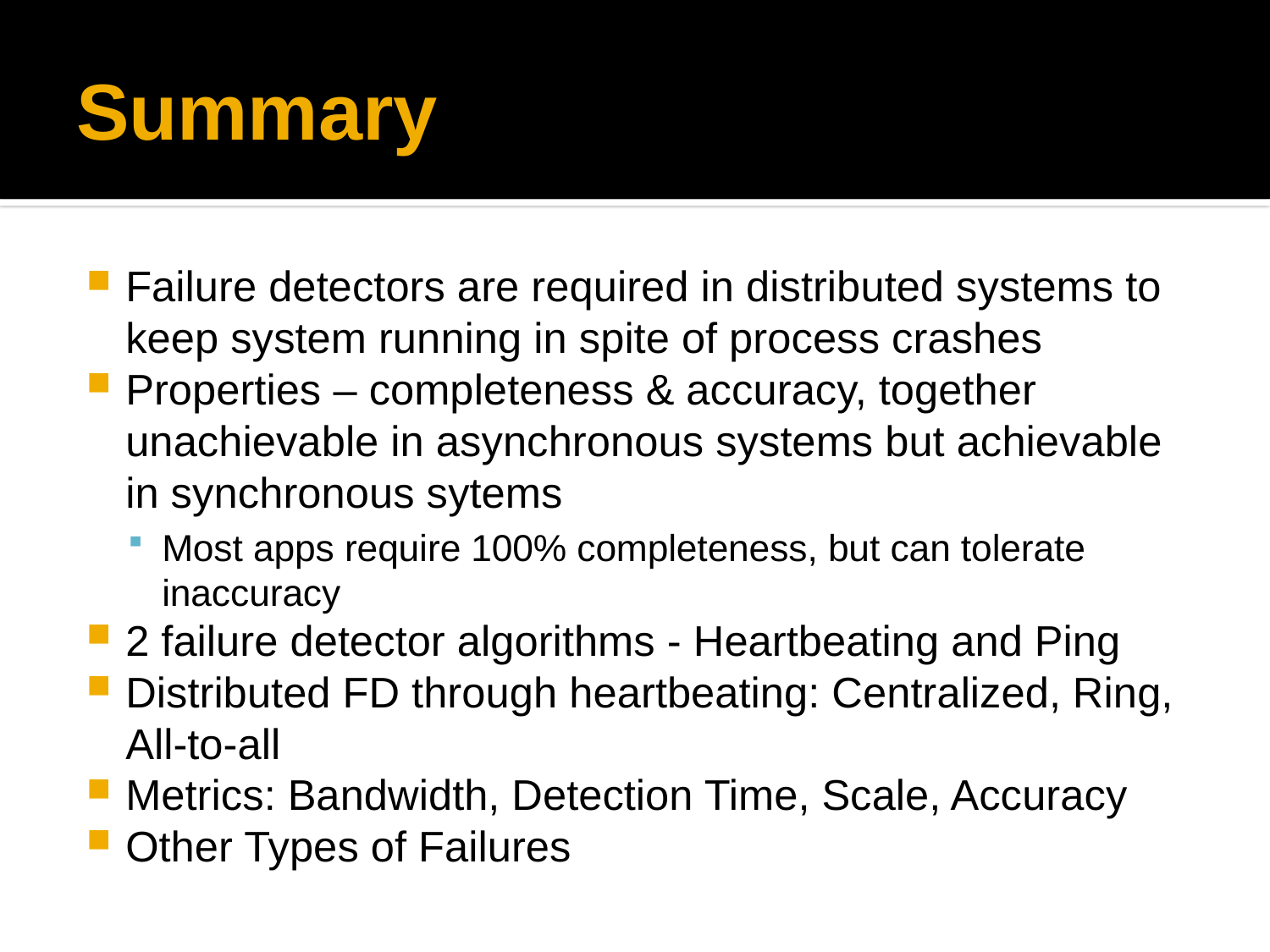

# Summary
Failure detectors are required in distributed systems to keep system running in spite of process crashes
Properties – completeness & accuracy, together unachievable in asynchronous systems but achievable in synchronous sytems
Most apps require 100% completeness, but can tolerate inaccuracy
2 failure detector algorithms - Heartbeating and Ping
Distributed FD through heartbeating: Centralized, Ring, All-to-all
Metrics: Bandwidth, Detection Time, Scale, Accuracy
Other Types of Failures